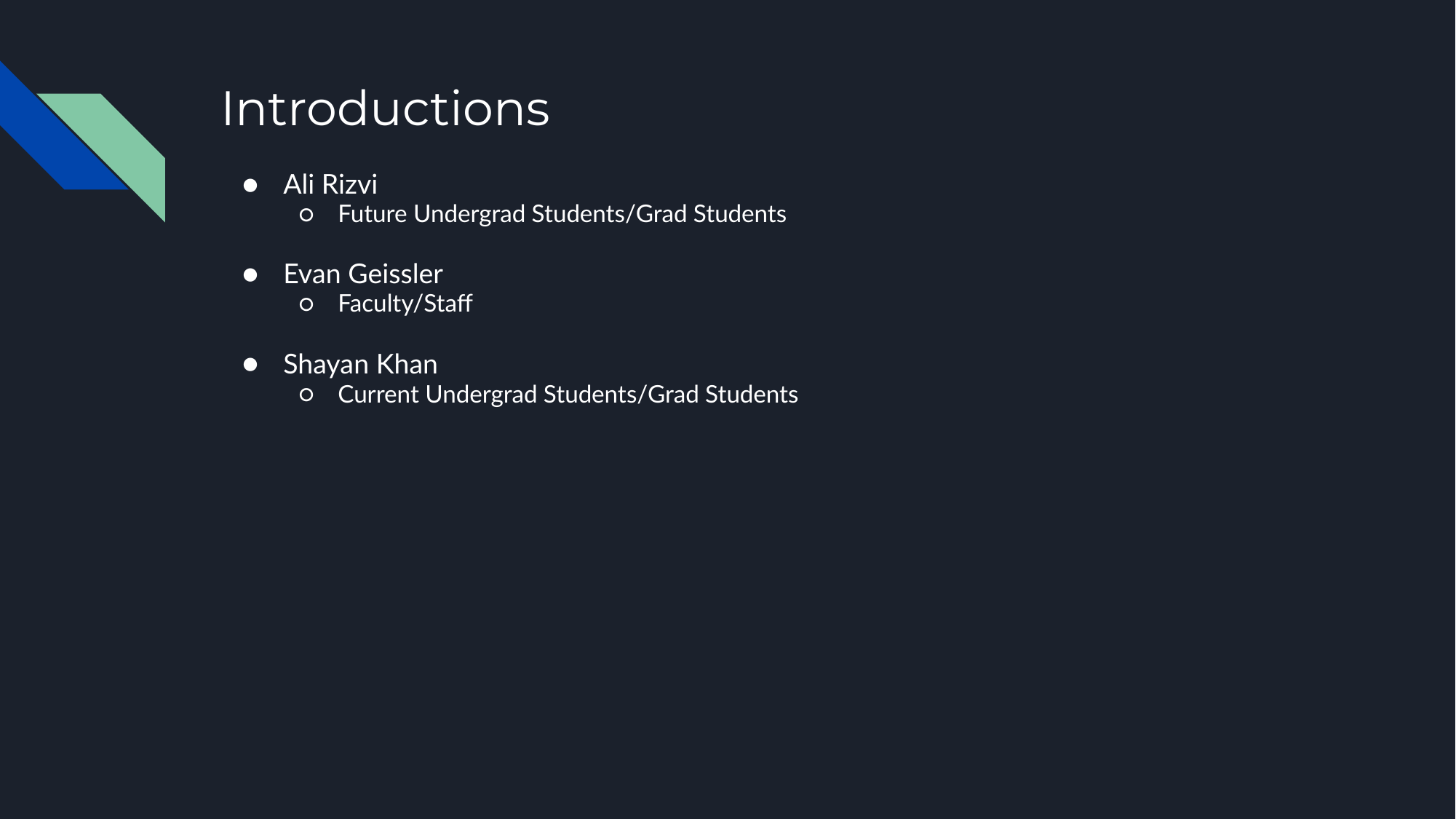

# Introductions
Ali Rizvi
Future Undergrad Students/Grad Students

Evan Geissler
Faculty/Staff

Shayan Khan
Current Undergrad Students/Grad Students